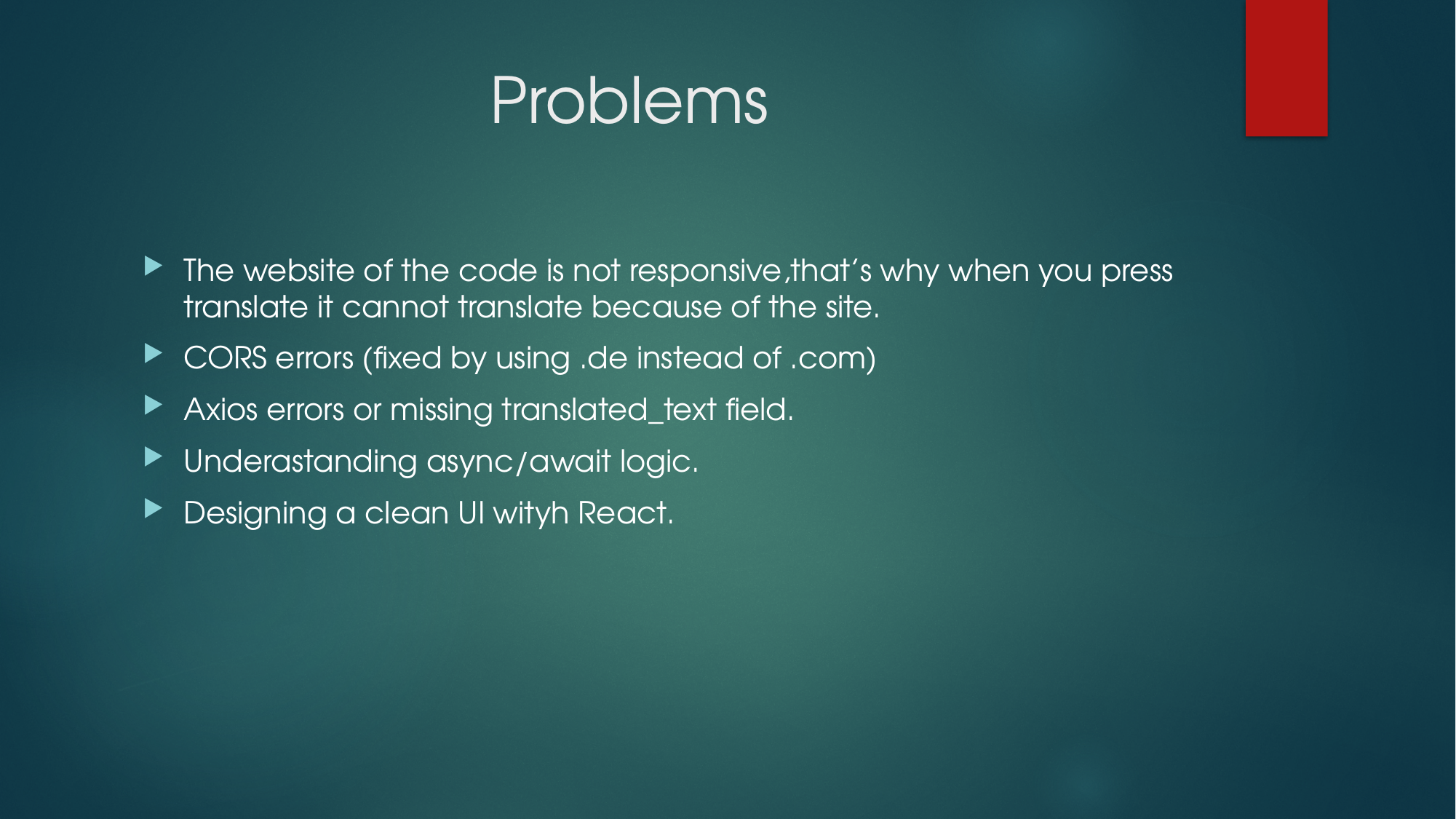

# Problems
The website of the code is not responsive,that’s why when you press translate it cannot translate because of the site.
CORS errors (fixed by using .de instead of .com)
Axios errors or missing translated_text field.
Underastanding async/await logic.
Designing a clean UI wityh React.